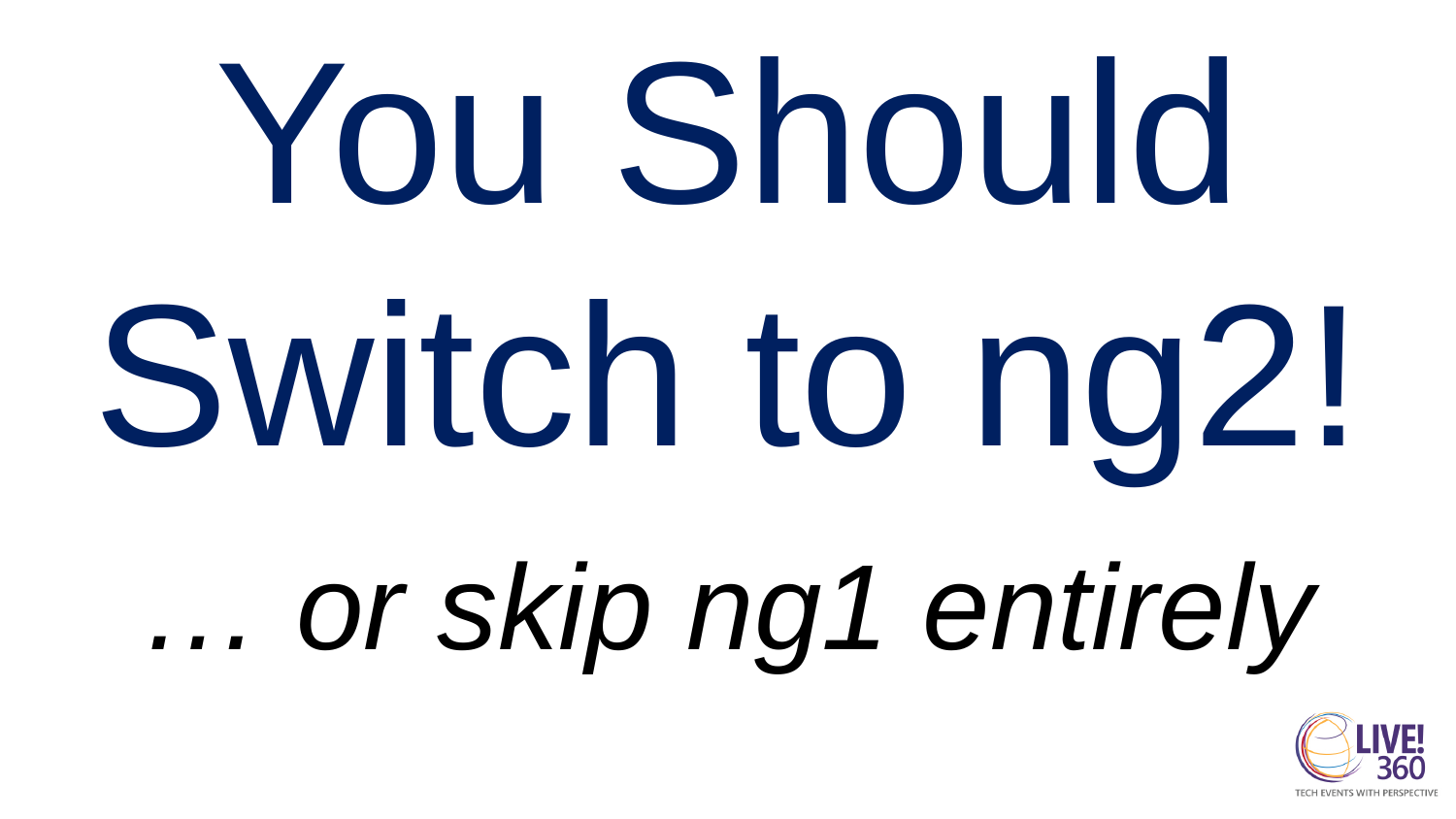

# You Should Switch to ng2!
… or skip ng1 entirely